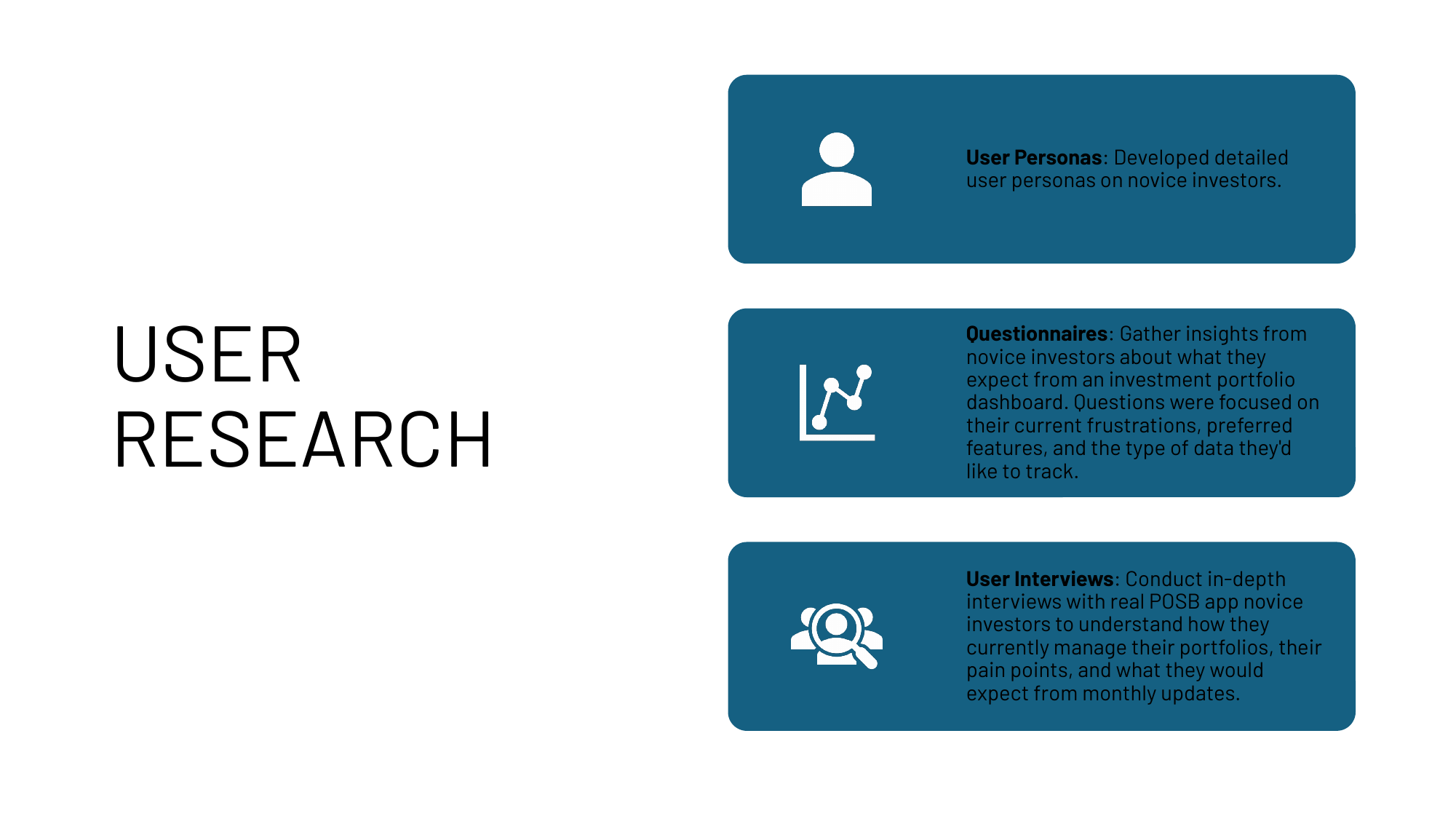

# USER RESEARCH
User Personas: Developed detailed user personas on novice investors.
Questionnaires: Gather insights from novice investors about what they expect from an investment portfolio dashboard. Questions were focused on their current frustrations, preferred features, and the type of data they'd like to track.
User Interviews: Conduct in-depth interviews with real POSB app novice investors to understand how they currently manage their portfolios, their pain points, and what they would expect from monthly updates.